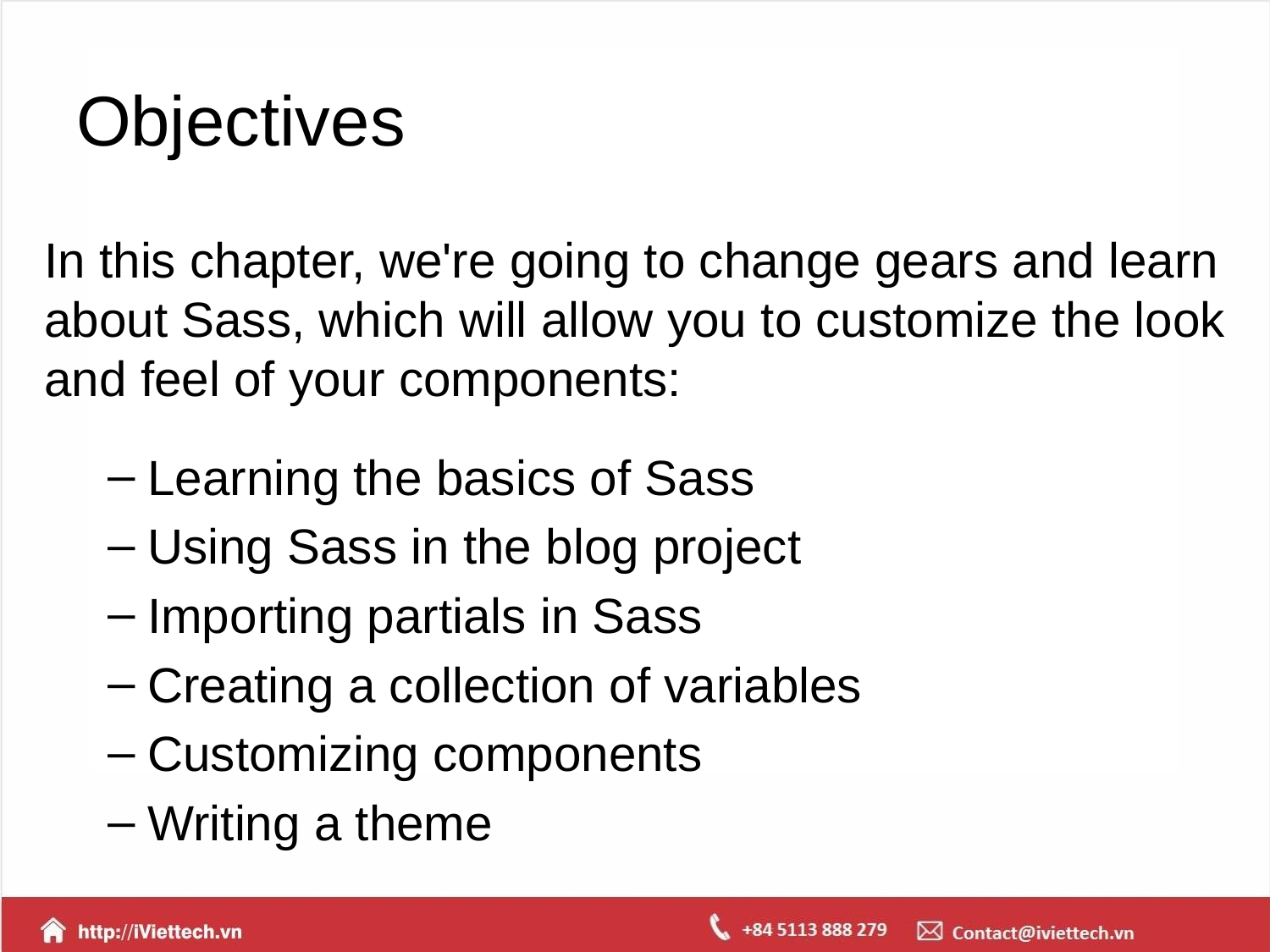

# Objectives
In this chapter, we're going to change gears and learn about Sass, which will allow you to customize the look and feel of your components:

Learning the basics of Sass
Using Sass in the blog project
Importing partials in Sass
Creating a collection of variables
Customizing components
Writing a theme